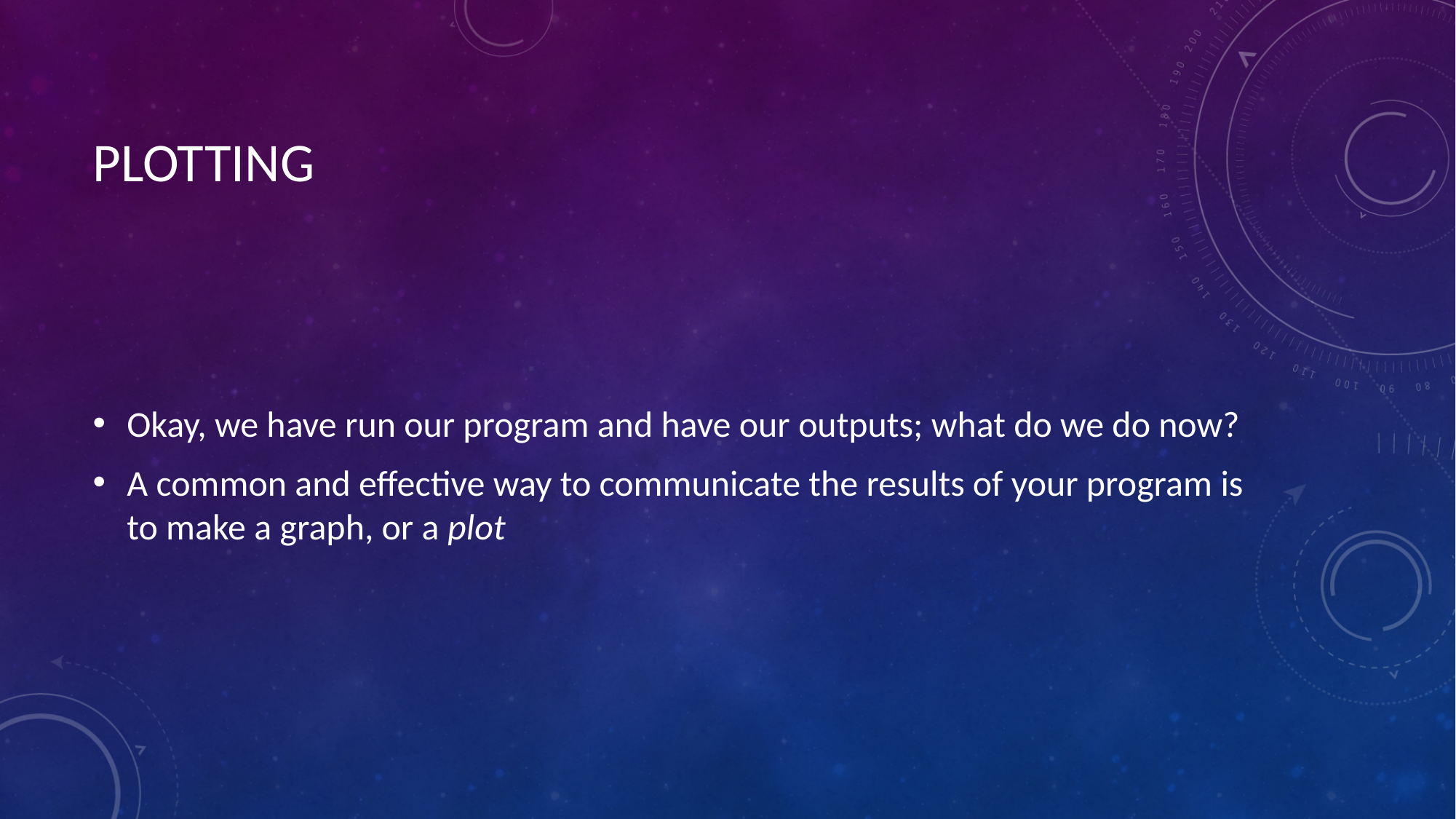

# Plotting
Okay, we have run our program and have our outputs; what do we do now?
A common and effective way to communicate the results of your program is to make a graph, or a plot